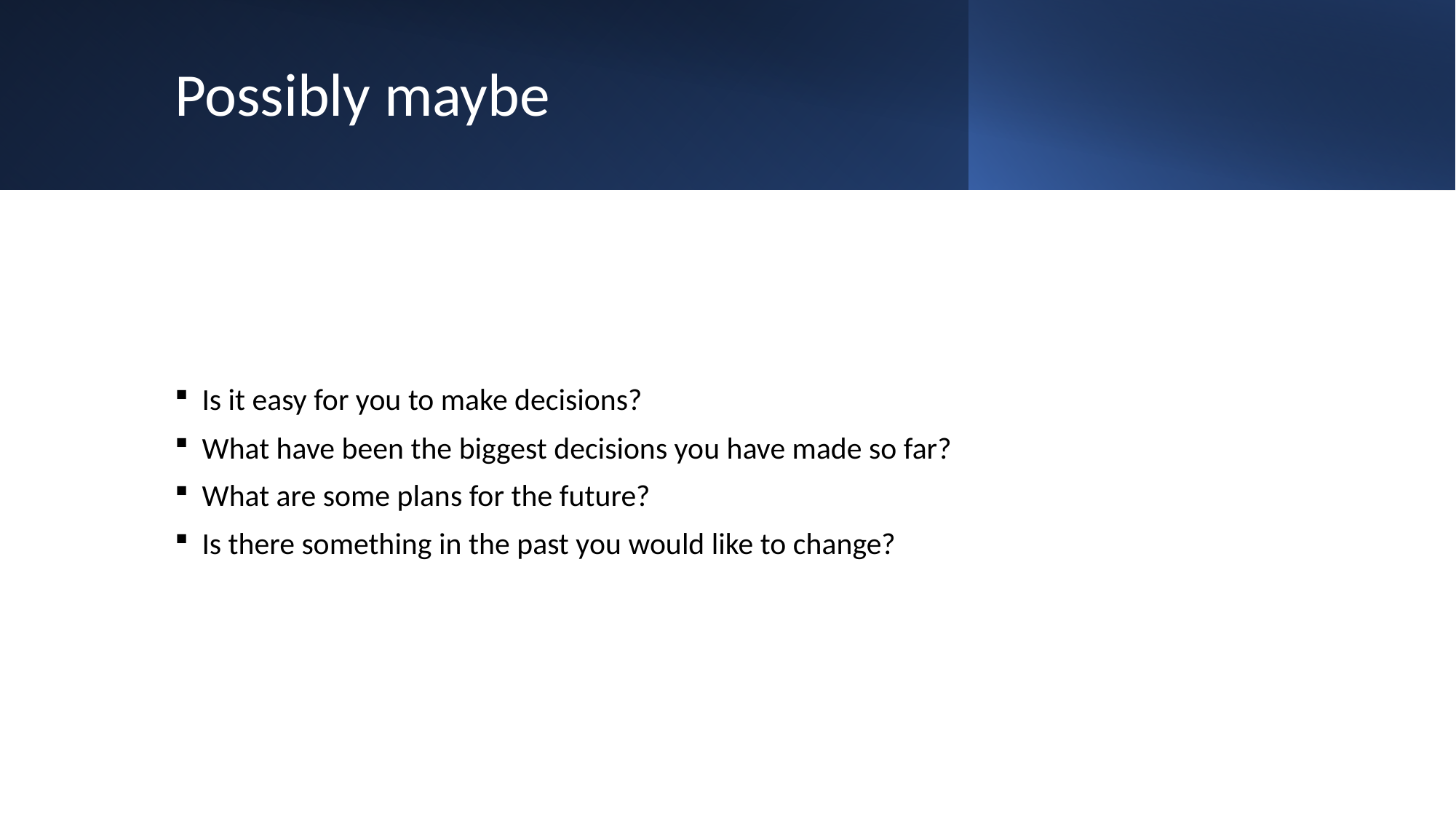

# Possibly maybe
Is it easy for you to make decisions?
What have been the biggest decisions you have made so far?
What are some plans for the future?
Is there something in the past you would like to change?